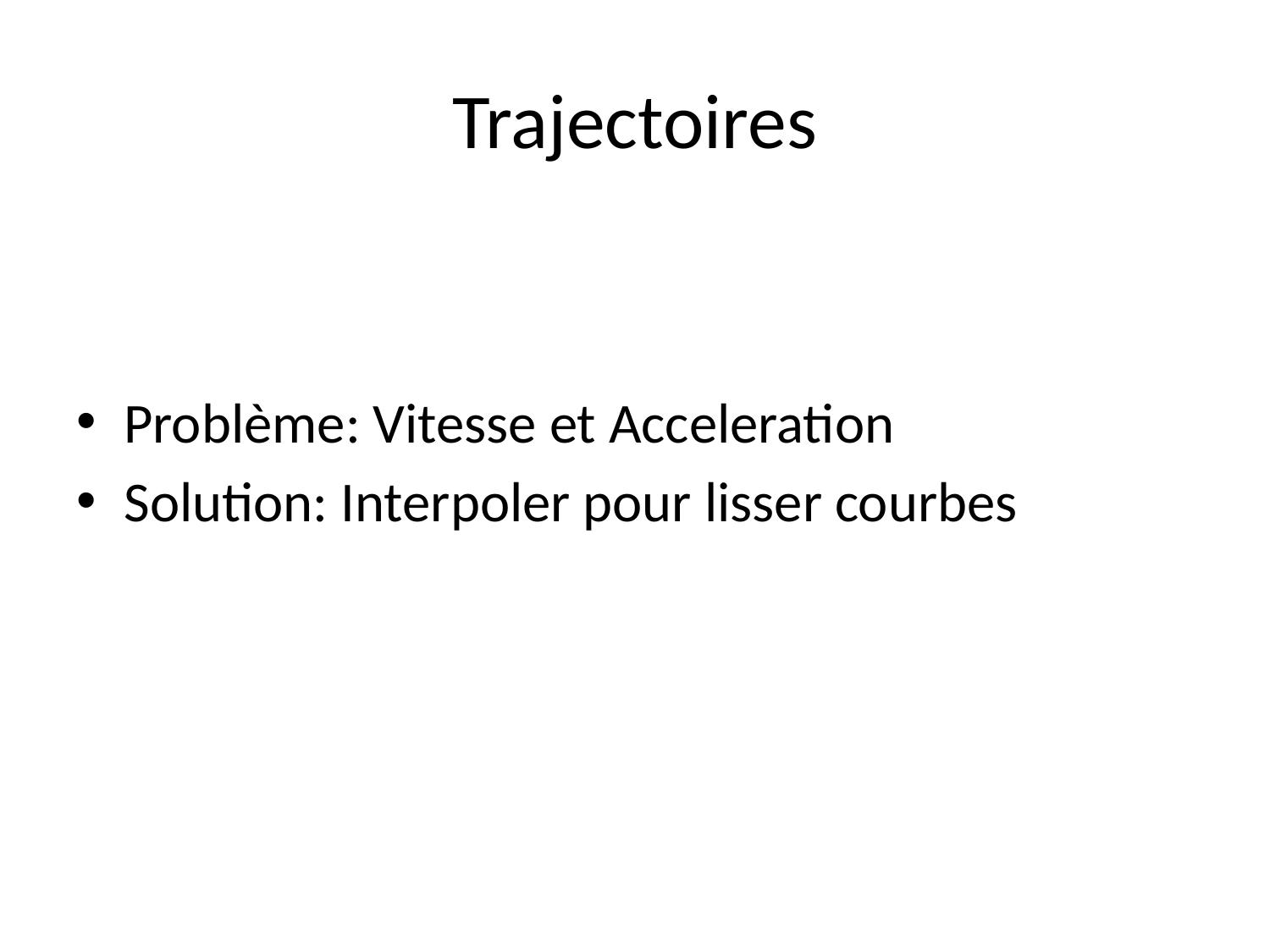

# Trajectoires

Problème: Vitesse et Acceleration
Solution: Interpoler pour lisser courbes